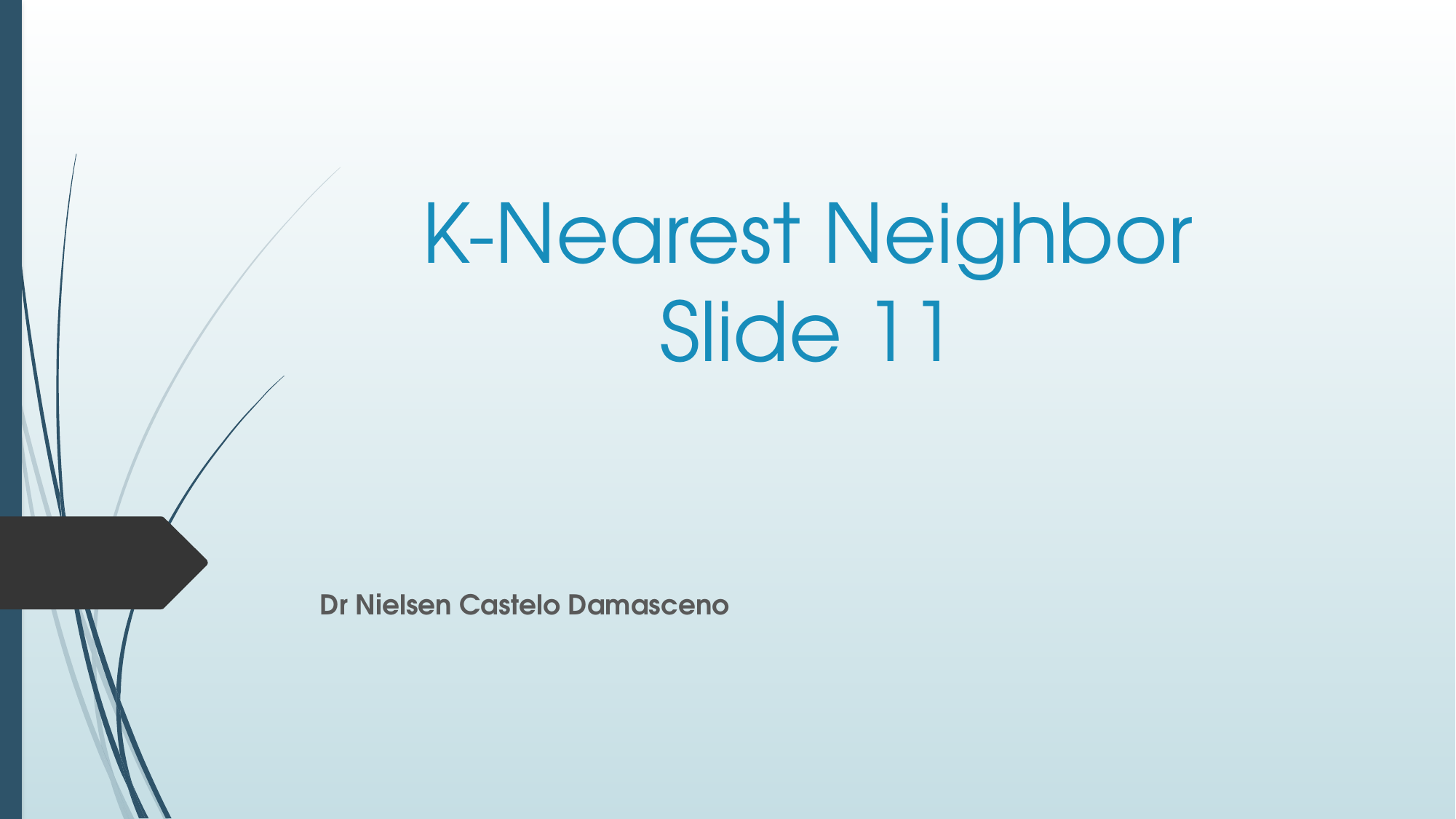

# K-Nearest Neighbor Slide 11
Dr Nielsen Castelo Damasceno